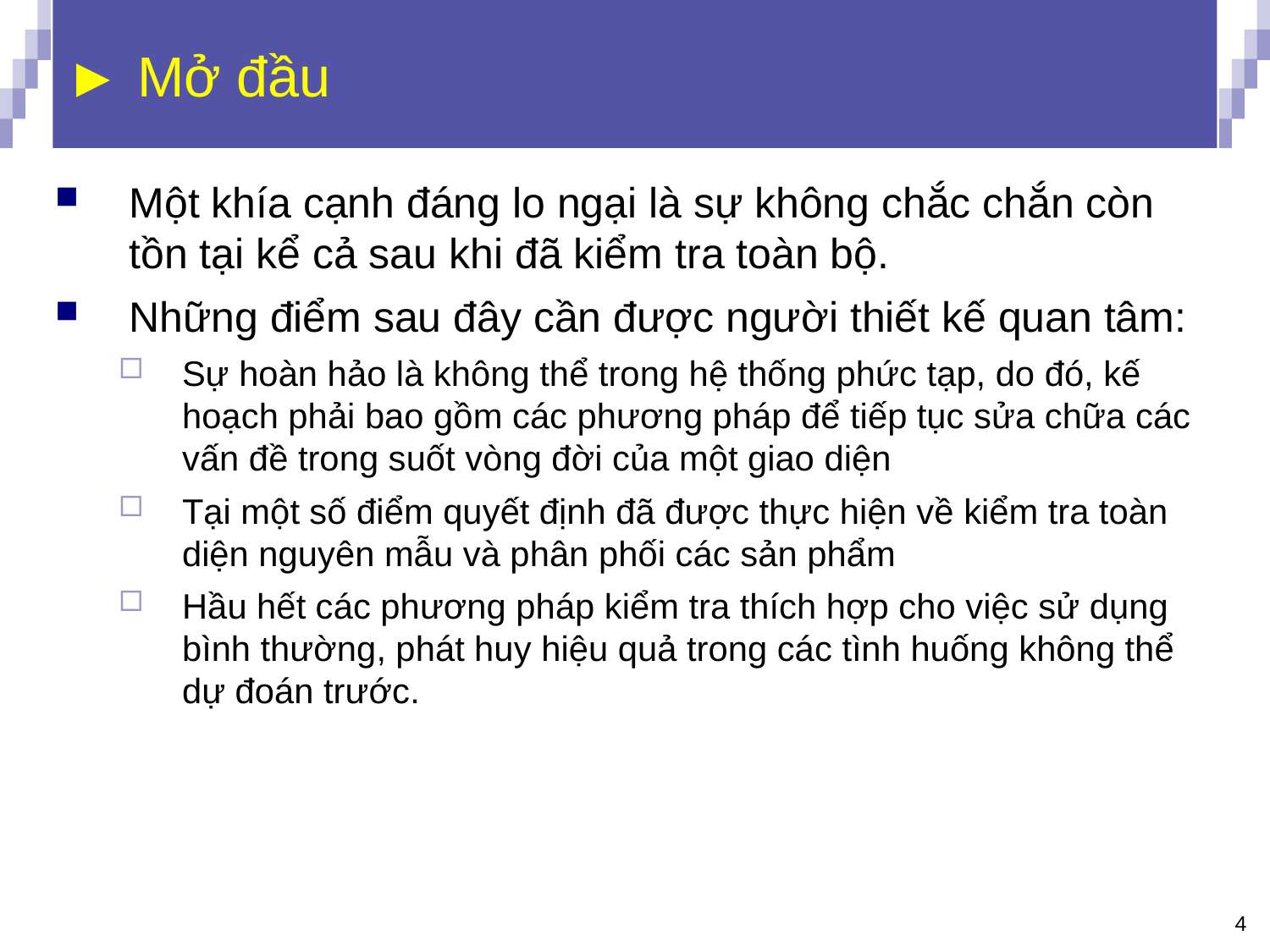

# ► Mở đầu
Một khía cạnh đáng lo ngại là sự không chắc chắn còn tồn tại kể cả sau khi đã kiểm tra toàn bộ.
Những điểm sau đây cần được người thiết kế quan tâm:
Sự hoàn hảo là không thể trong hệ thống phức tạp, do đó, kế hoạch phải bao gồm các phương pháp để tiếp tục sửa chữa các vấn đề trong suốt vòng đời của một giao diện
Tại một số điểm quyết định đã được thực hiện về kiểm tra toàn diện nguyên mẫu và phân phối các sản phẩm
Hầu hết các phương pháp kiểm tra thích hợp cho việc sử dụng bình thường, phát huy hiệu quả trong các tình huống không thể dự đoán trước.
4